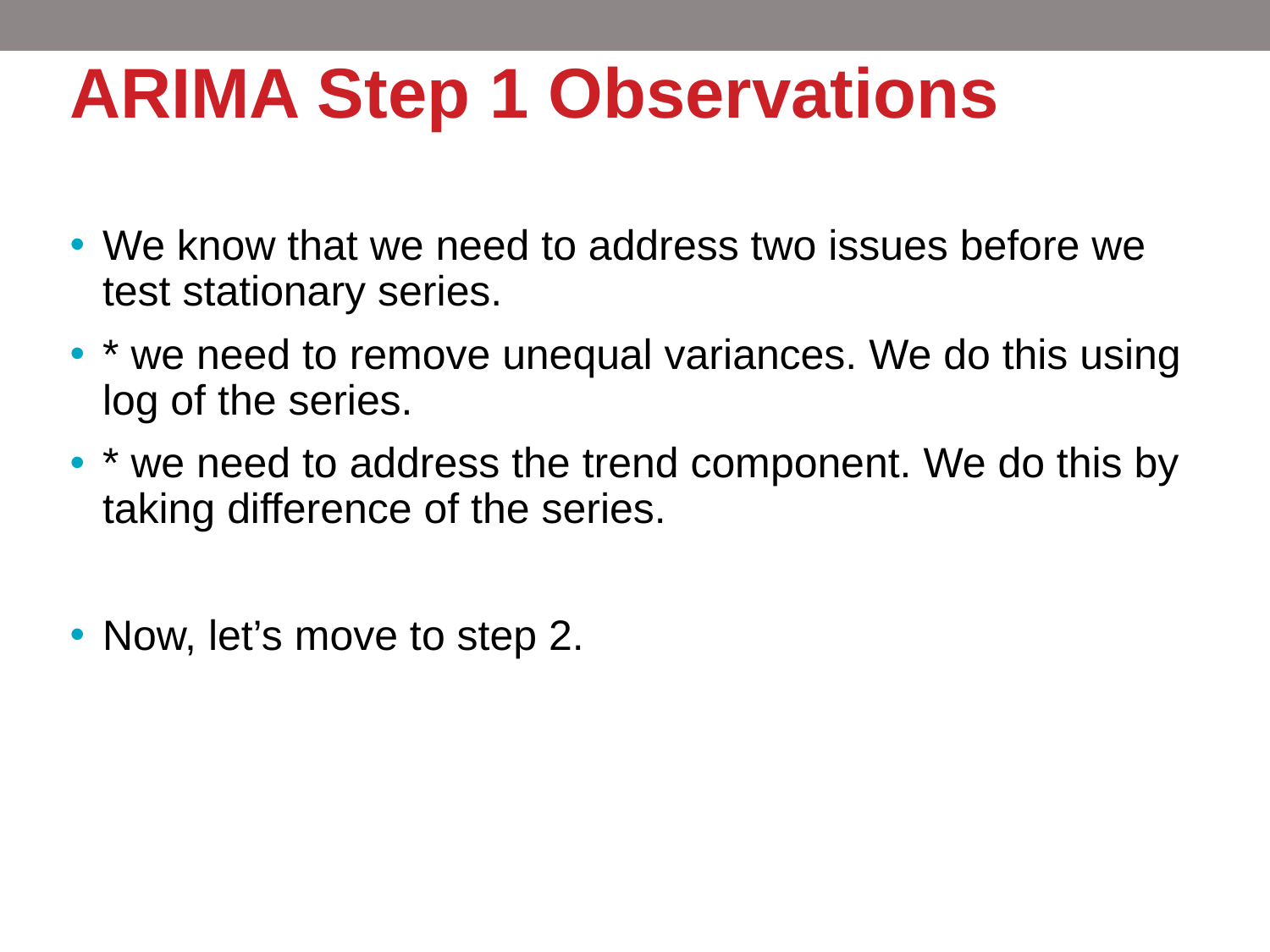

# ARIMA Step 1 Observations
We know that we need to address two issues before we test stationary series.
* we need to remove unequal variances. We do this using log of the series.
* we need to address the trend component. We do this by taking difference of the series.

Now, let’s move to step 2.